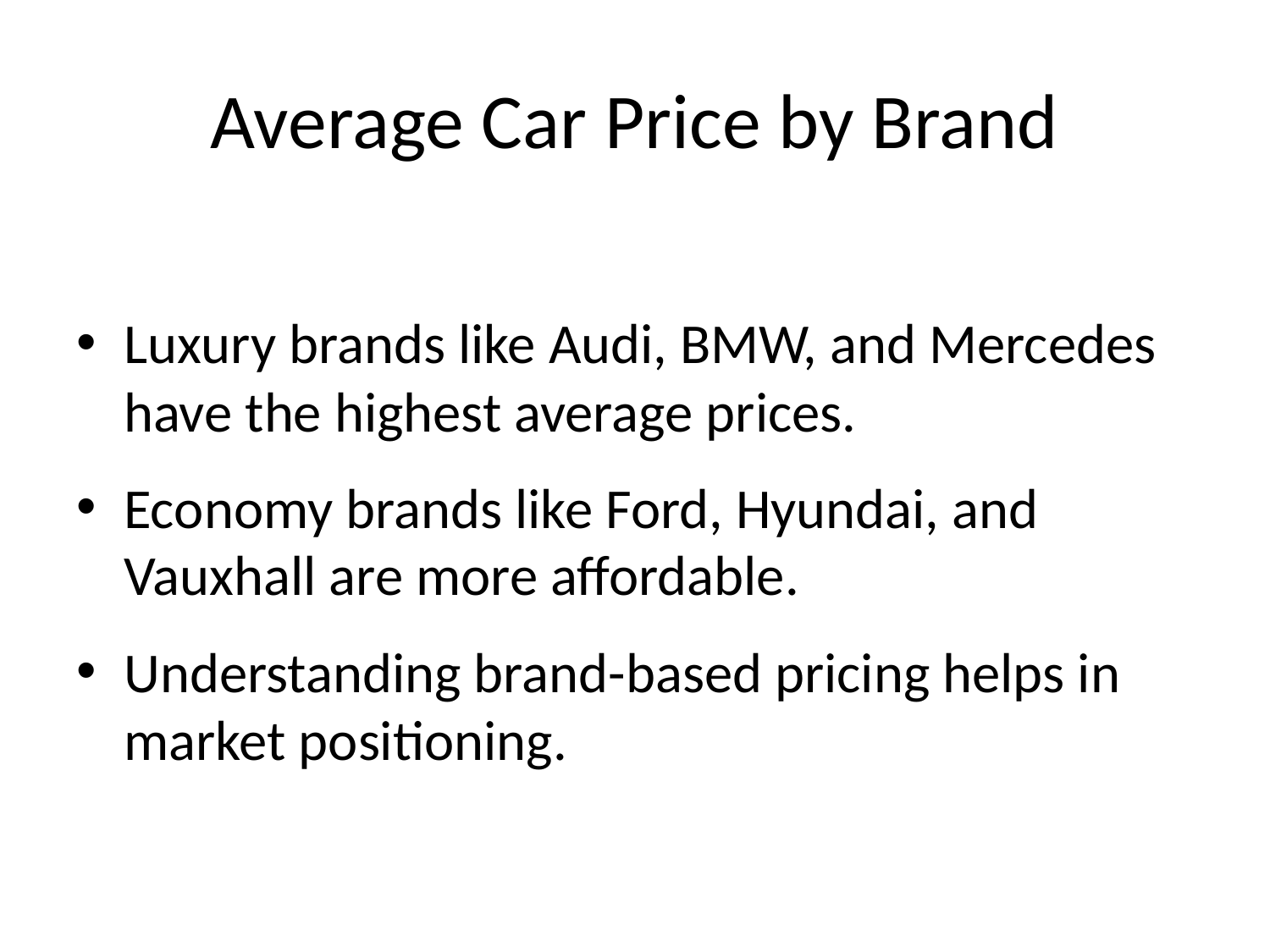

# Average Car Price by Brand

Luxury brands like Audi, BMW, and Mercedes have the highest average prices.
Economy brands like Ford, Hyundai, and Vauxhall are more affordable.
Understanding brand-based pricing helps in market positioning.